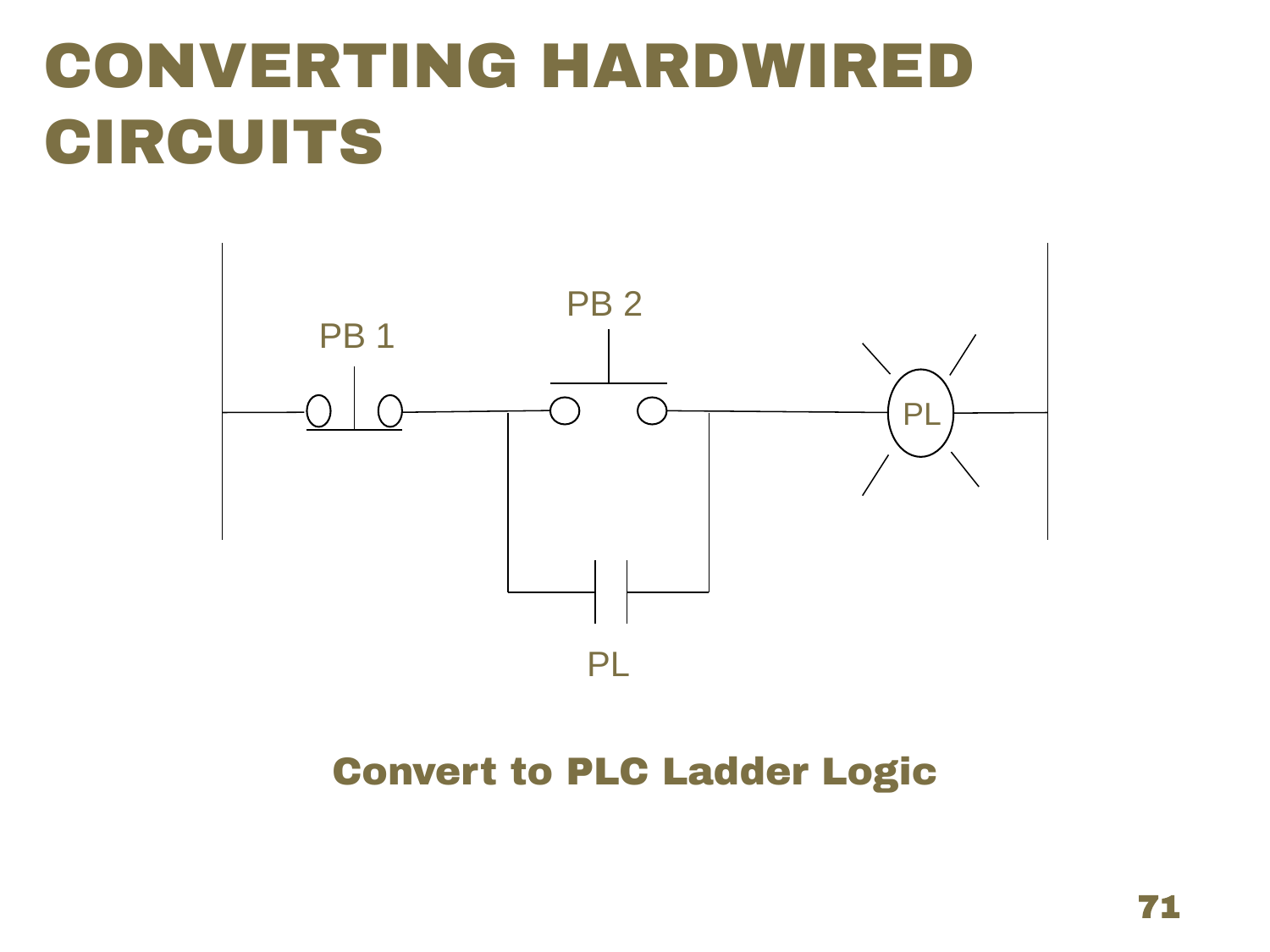

CONVERTING HARDWIRED CIRCUITS
PB 2
PB 1

PL
PL
Convert to PLC Ladder Logic
71